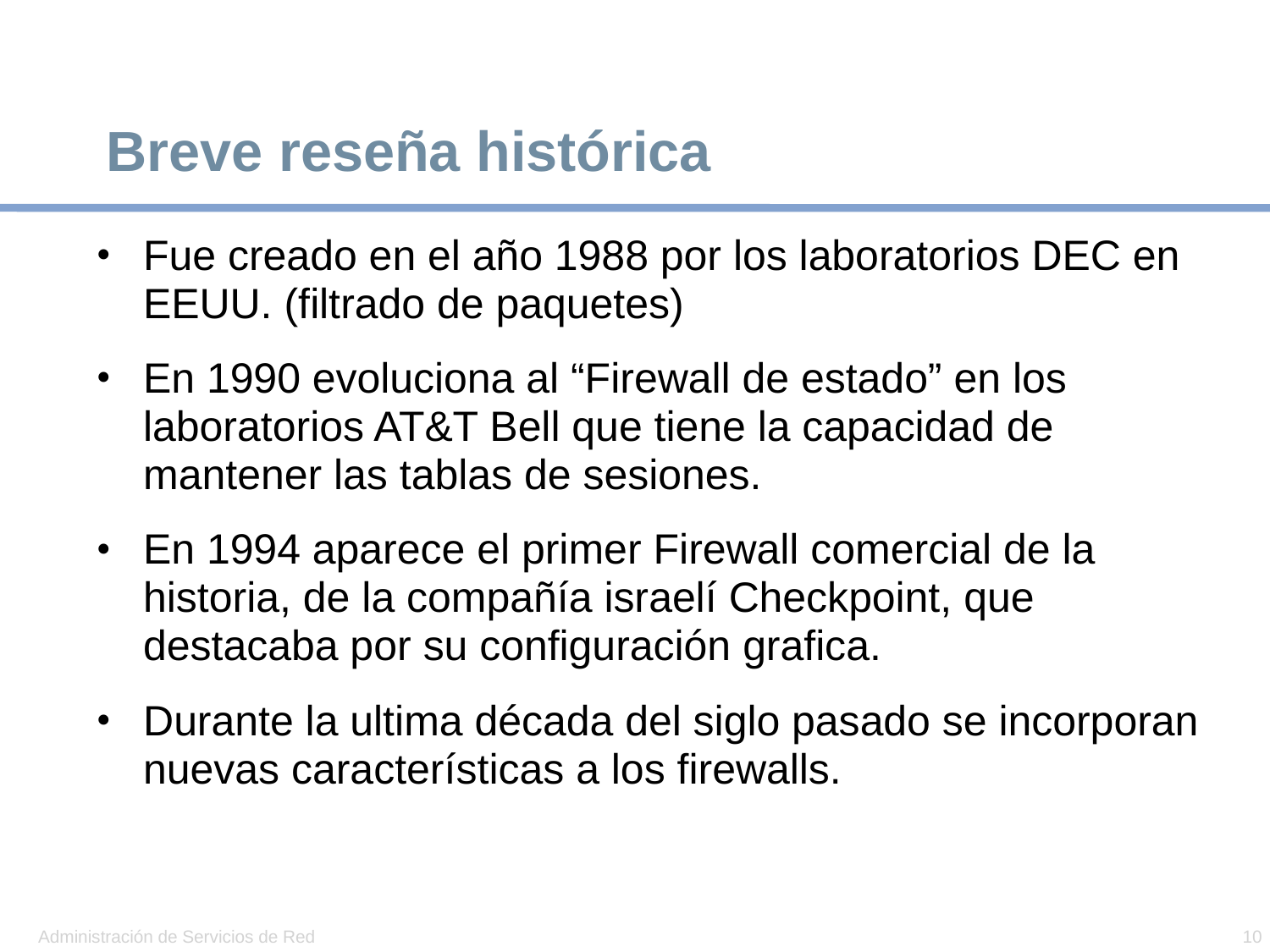

# Breve reseña histórica
Fue creado en el año 1988 por los laboratorios DEC en EEUU. (filtrado de paquetes)
En 1990 evoluciona al “Firewall de estado” en los laboratorios AT&T Bell que tiene la capacidad de mantener las tablas de sesiones.
En 1994 aparece el primer Firewall comercial de la historia, de la compañía israelí Checkpoint, que destacaba por su configuración grafica.
Durante la ultima década del siglo pasado se incorporan nuevas características a los firewalls.